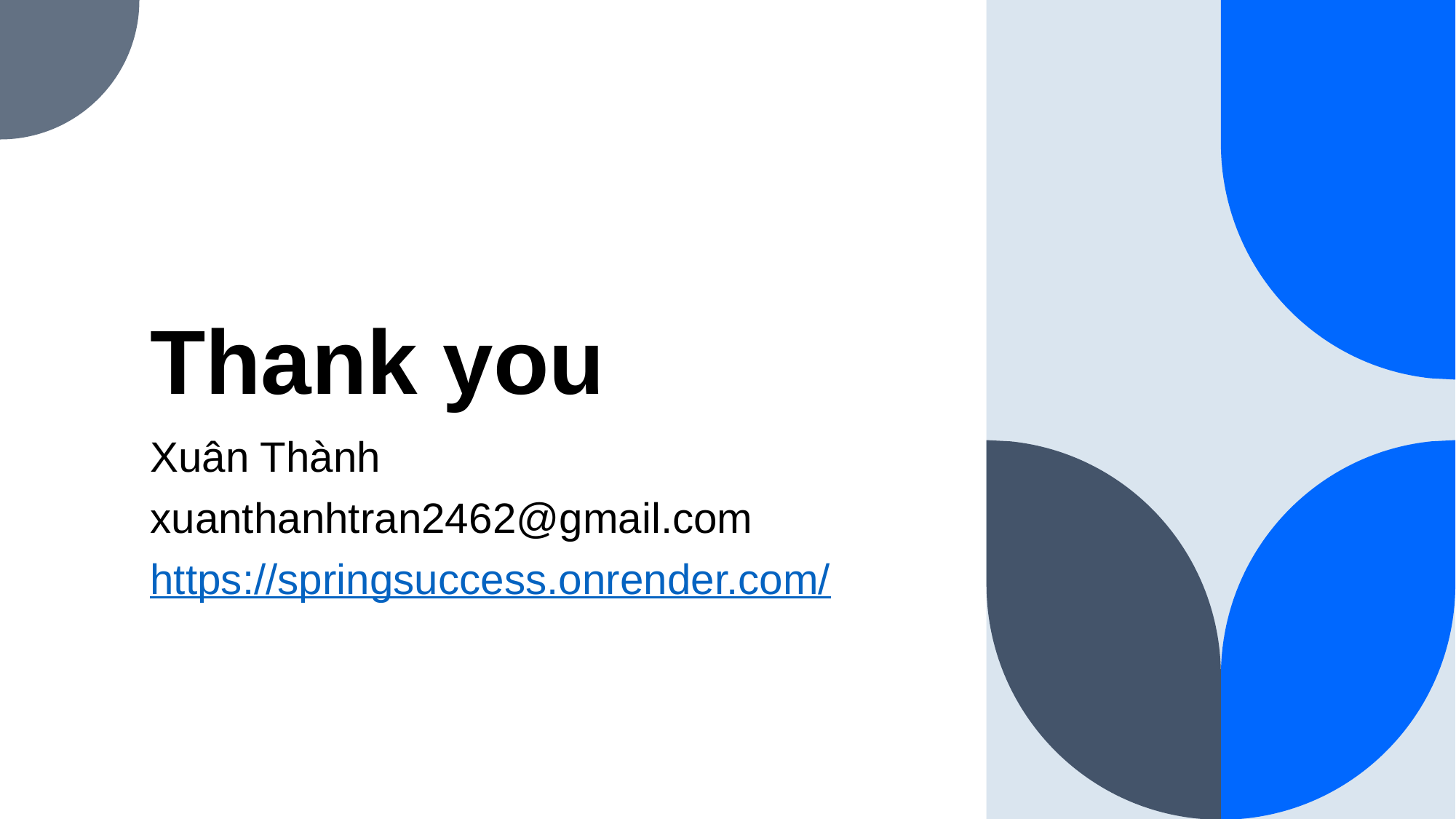

# Thank you
Xuân Thành​
xuanthanhtran2462@gmail.com
https://springsuccess.onrender.com/